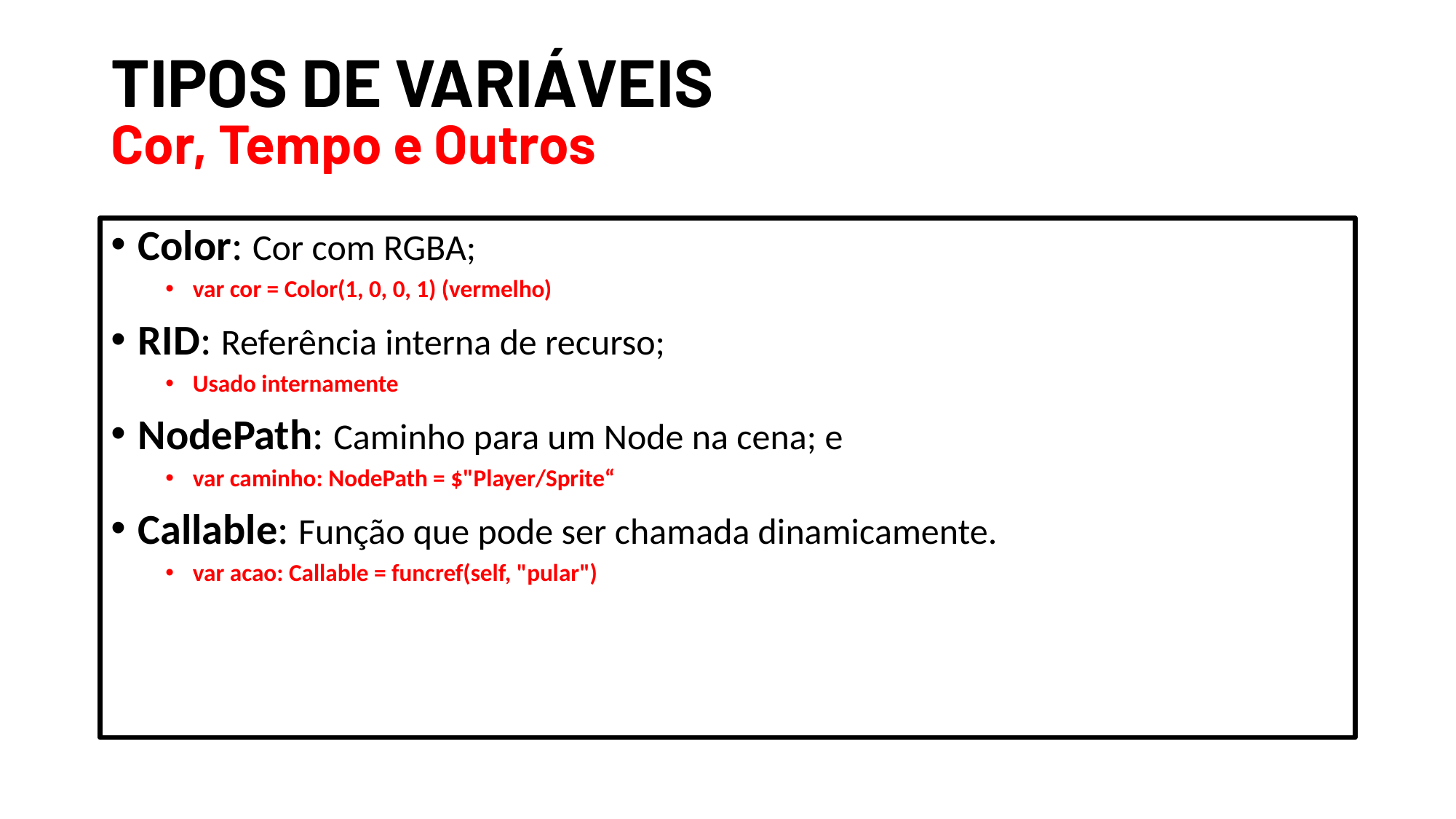

# TIPOS DE VARIÁVEIS
Cor, Tempo e Outros
Color: Cor com RGBA;
var cor = Color(1, 0, 0, 1) (vermelho)
RID: Referência interna de recurso;
Usado internamente
NodePath: Caminho para um Node na cena; e
var caminho: NodePath = $"Player/Sprite“
Callable: Função que pode ser chamada dinamicamente.
var acao: Callable = funcref(self, "pular")